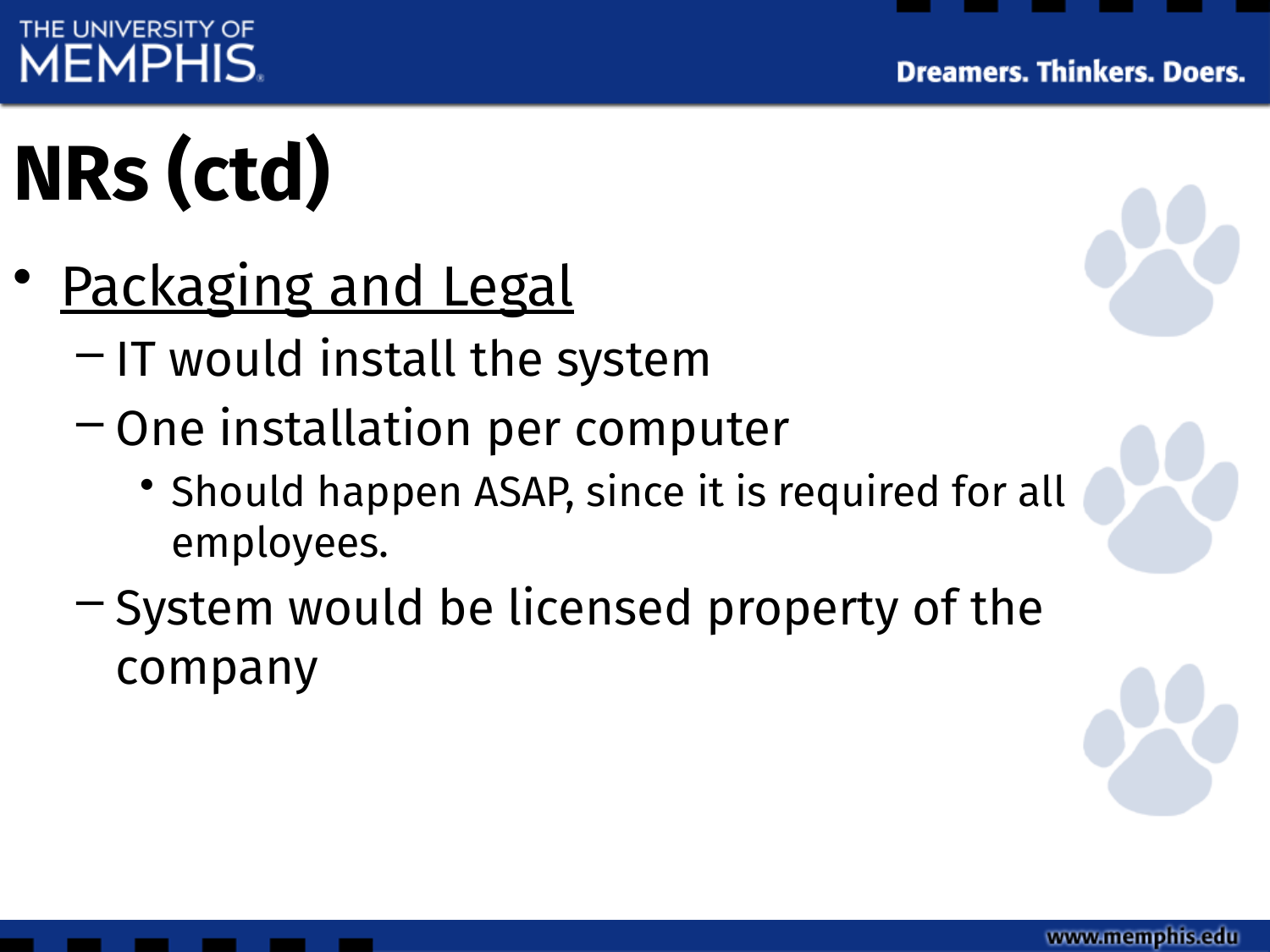

# NRs (ctd)
Packaging and Legal
IT would install the system
One installation per computer
Should happen ASAP, since it is required for all employees.
System would be licensed property of the company